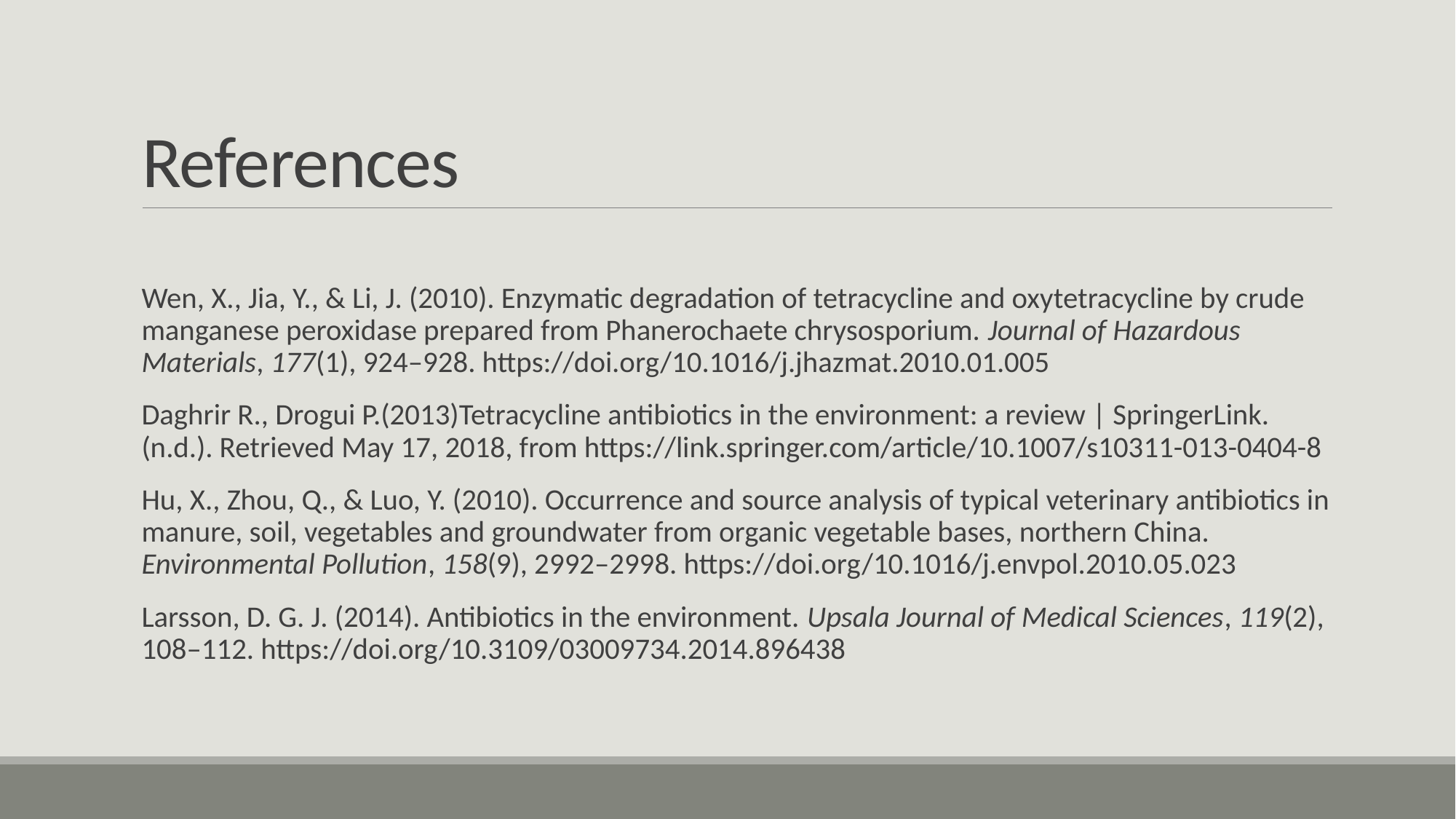

# References

Wen, X., Jia, Y., & Li, J. (2010). Enzymatic degradation of tetracycline and oxytetracycline by crude manganese peroxidase prepared from Phanerochaete chrysosporium. Journal of Hazardous Materials, 177(1), 924–928. https://doi.org/10.1016/j.jhazmat.2010.01.005
Daghrir R., Drogui P.(2013)Tetracycline antibiotics in the environment: a review | SpringerLink. (n.d.). Retrieved May 17, 2018, from https://link.springer.com/article/10.1007/s10311-013-0404-8
Hu, X., Zhou, Q., & Luo, Y. (2010). Occurrence and source analysis of typical veterinary antibiotics in manure, soil, vegetables and groundwater from organic vegetable bases, northern China. Environmental Pollution, 158(9), 2992–2998. https://doi.org/10.1016/j.envpol.2010.05.023
Larsson, D. G. J. (2014). Antibiotics in the environment. Upsala Journal of Medical Sciences, 119(2), 108–112. https://doi.org/10.3109/03009734.2014.896438